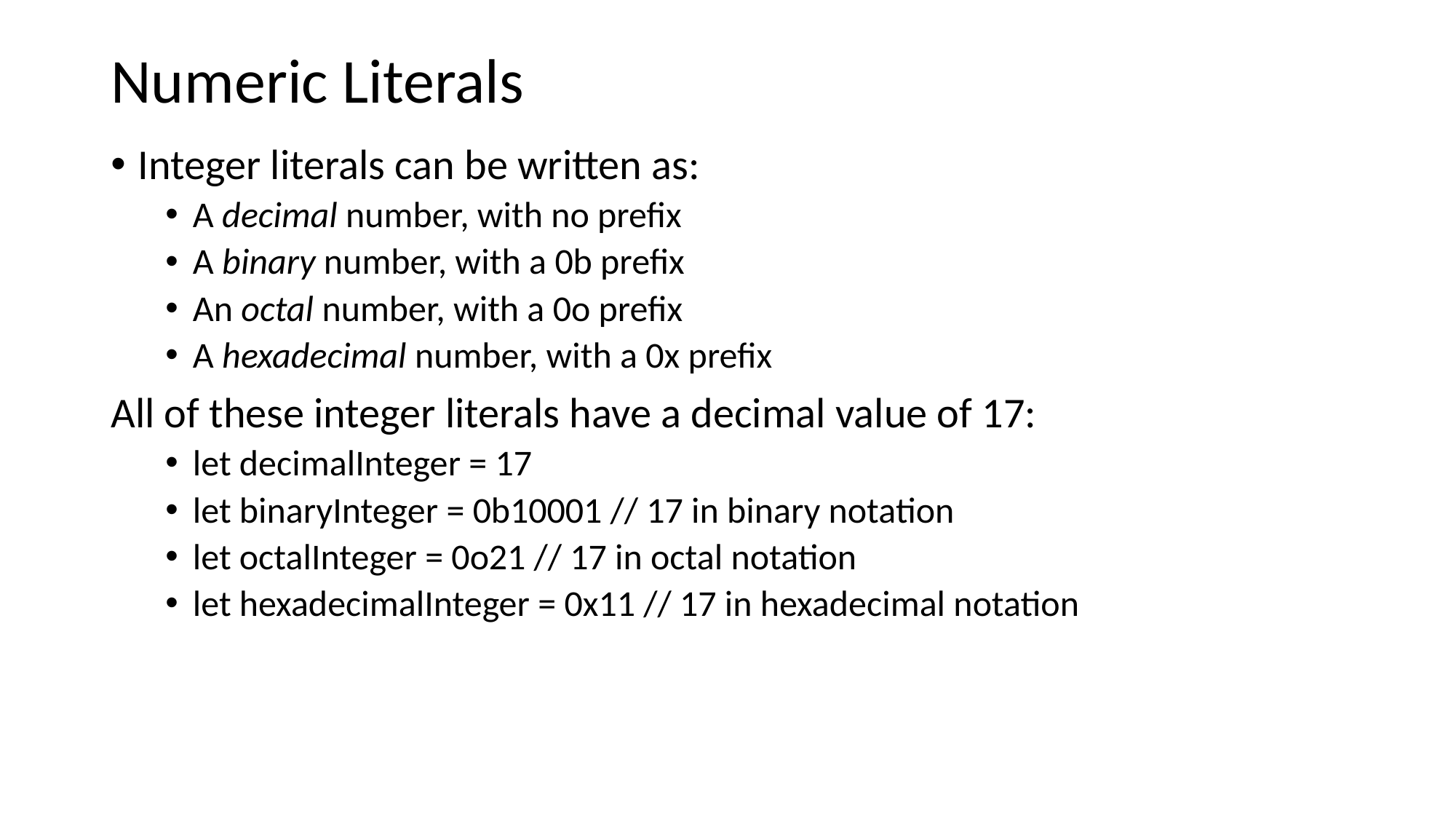

# Numeric Literals
Integer literals can be written as:
A decimal number, with no prefix
A binary number, with a 0b prefix
An octal number, with a 0o prefix
A hexadecimal number, with a 0x prefix
All of these integer literals have a decimal value of 17:
let decimalInteger = 17
let binaryInteger = 0b10001 // 17 in binary notation
let octalInteger = 0o21 // 17 in octal notation
let hexadecimalInteger = 0x11 // 17 in hexadecimal notation